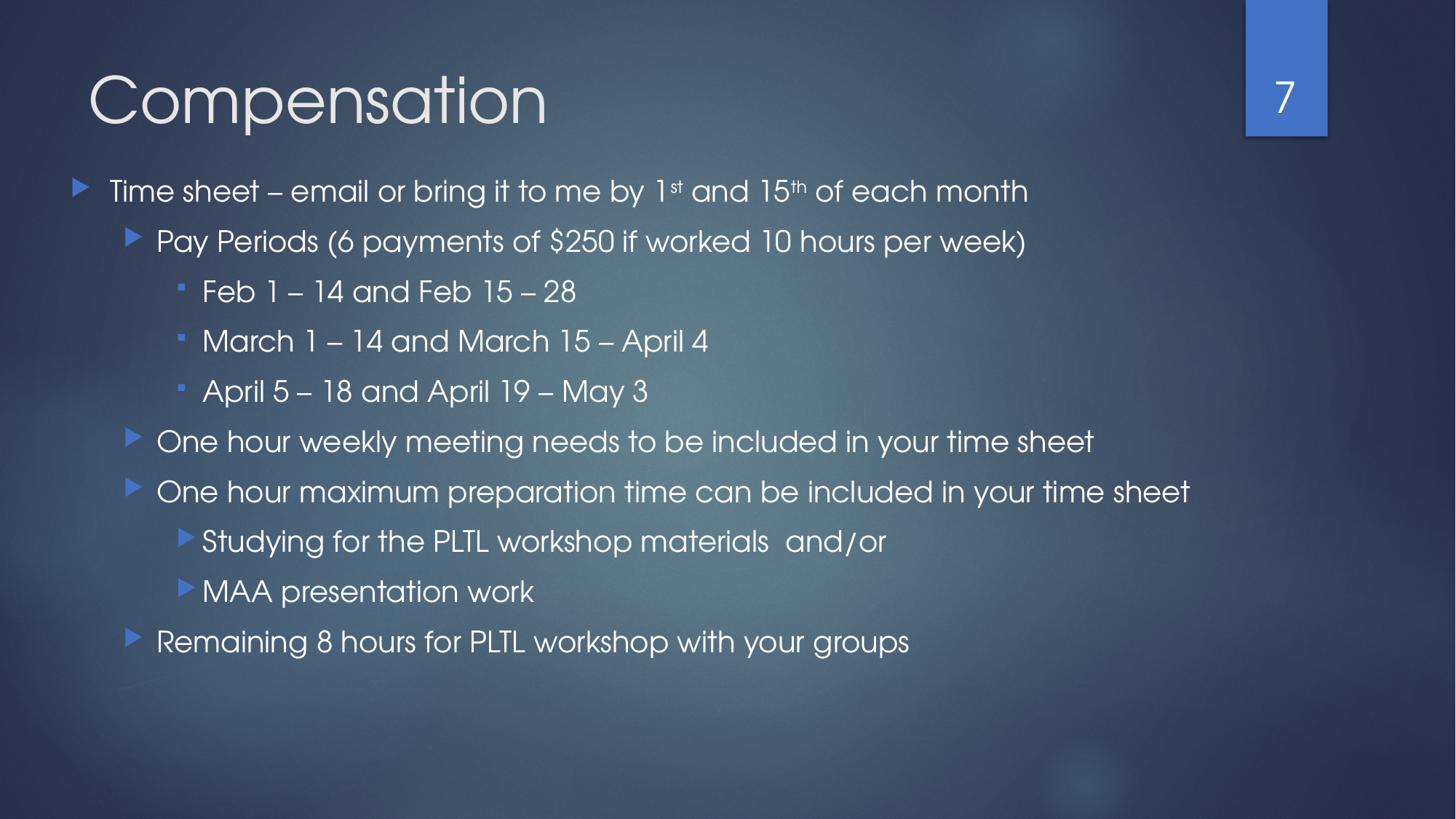

7
# Compensation
Time sheet – email or bring it to me by 1st and 15th of each month
Pay Periods (6 payments of $250 if worked 10 hours per week)
Feb 1 – 14 and Feb 15 – 28
March 1 – 14 and March 15 – April 4
April 5 – 18 and April 19 – May 3
One hour weekly meeting needs to be included in your time sheet
One hour maximum preparation time can be included in your time sheet
Studying for the PLTL workshop materials  and/or
MAA presentation work
Remaining 8 hours for PLTL workshop with your groups